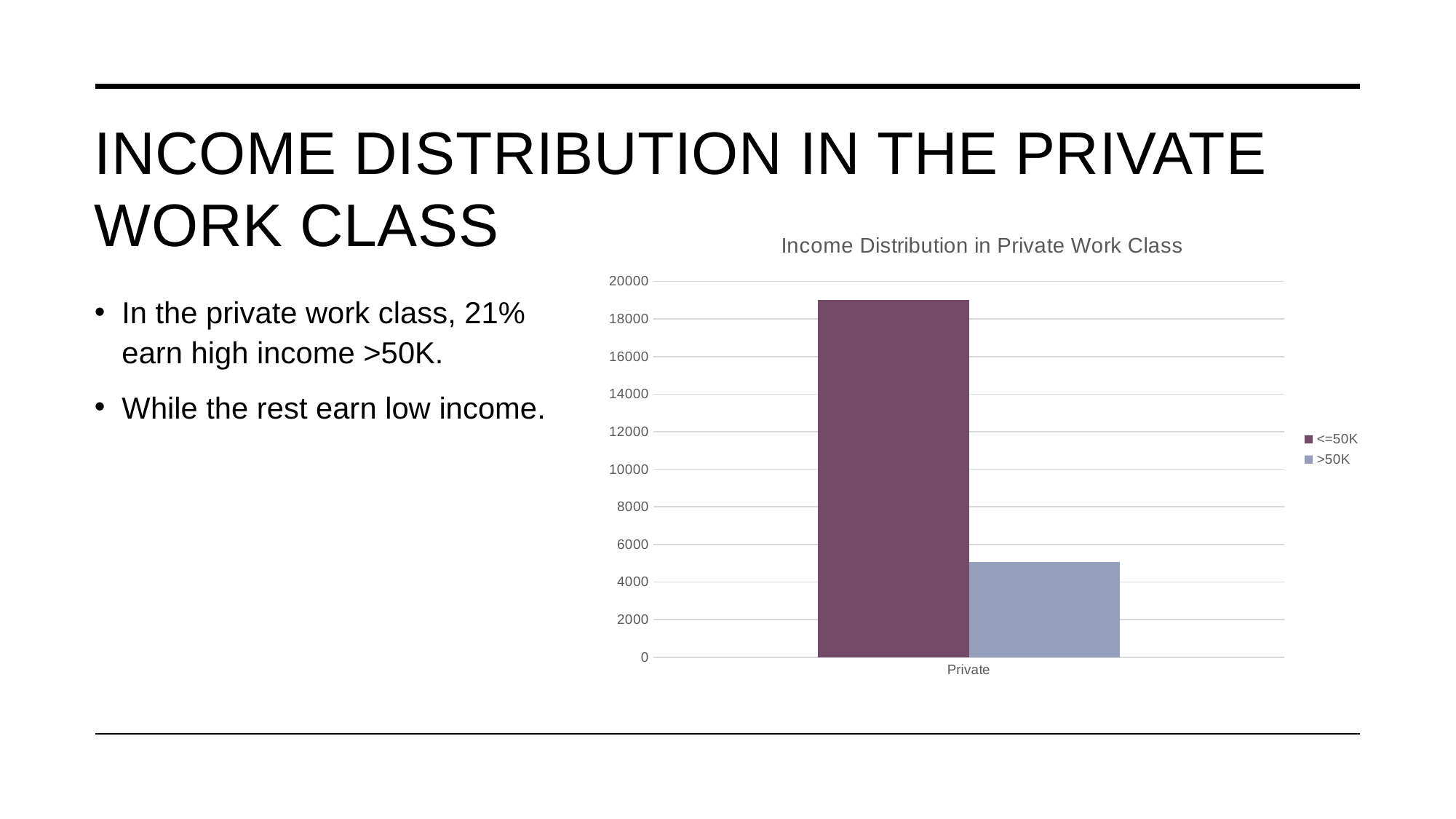

# income distribution in the private work class

### Chart: Income Distribution in Private Work Class

| Category | <=50K | >50K |
|---|---|---|
| Private | 19012.0 | 5061.0 |
In the private work class, 21% earn high income >50K.
While the rest earn low income.